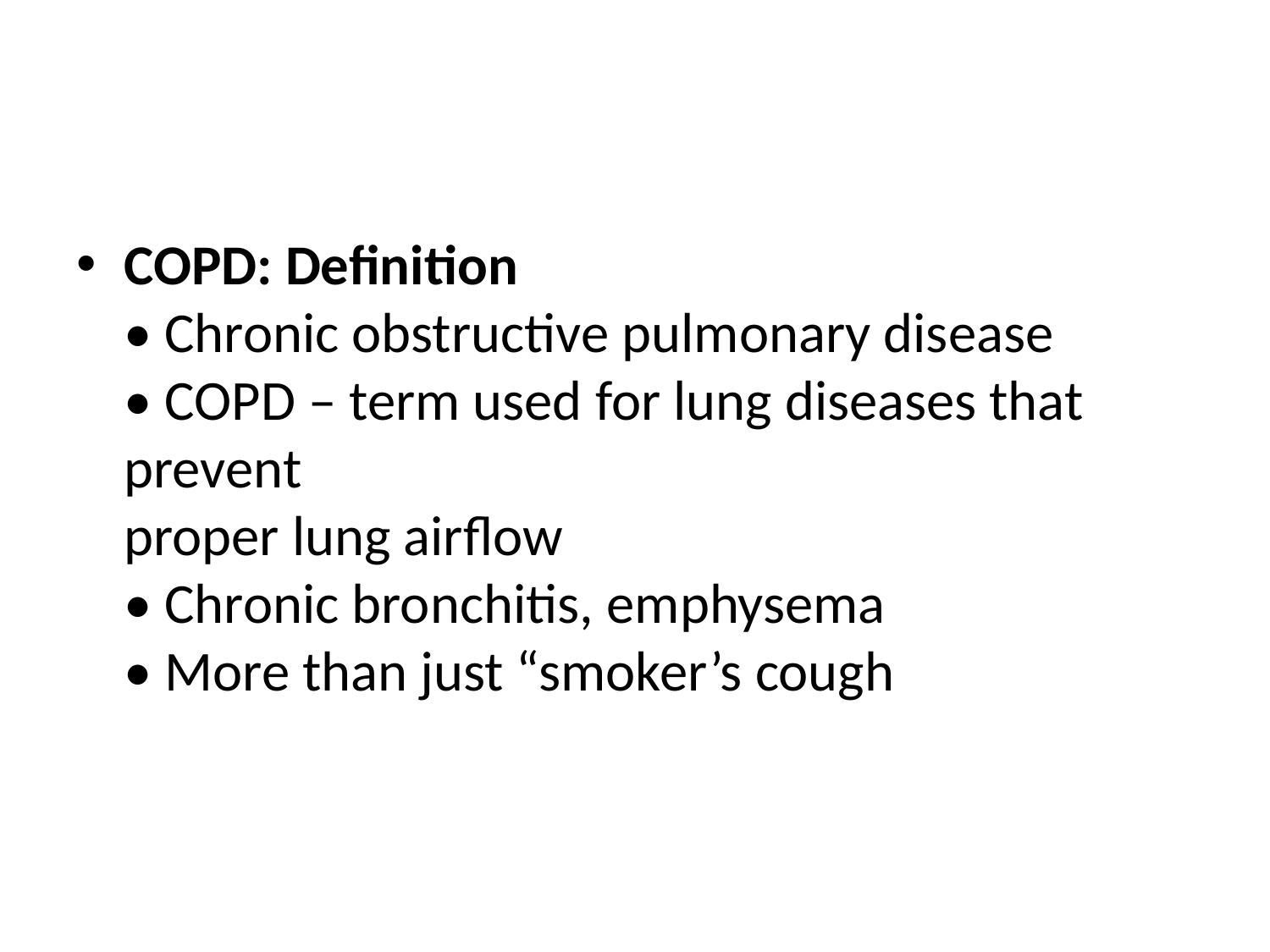

COPD: Definition
• Chronic obstructive pulmonary disease
• COPD – term used for lung diseases that prevent
proper lung airflow
• Chronic bronchitis, emphysema
• More than just “smoker’s cough